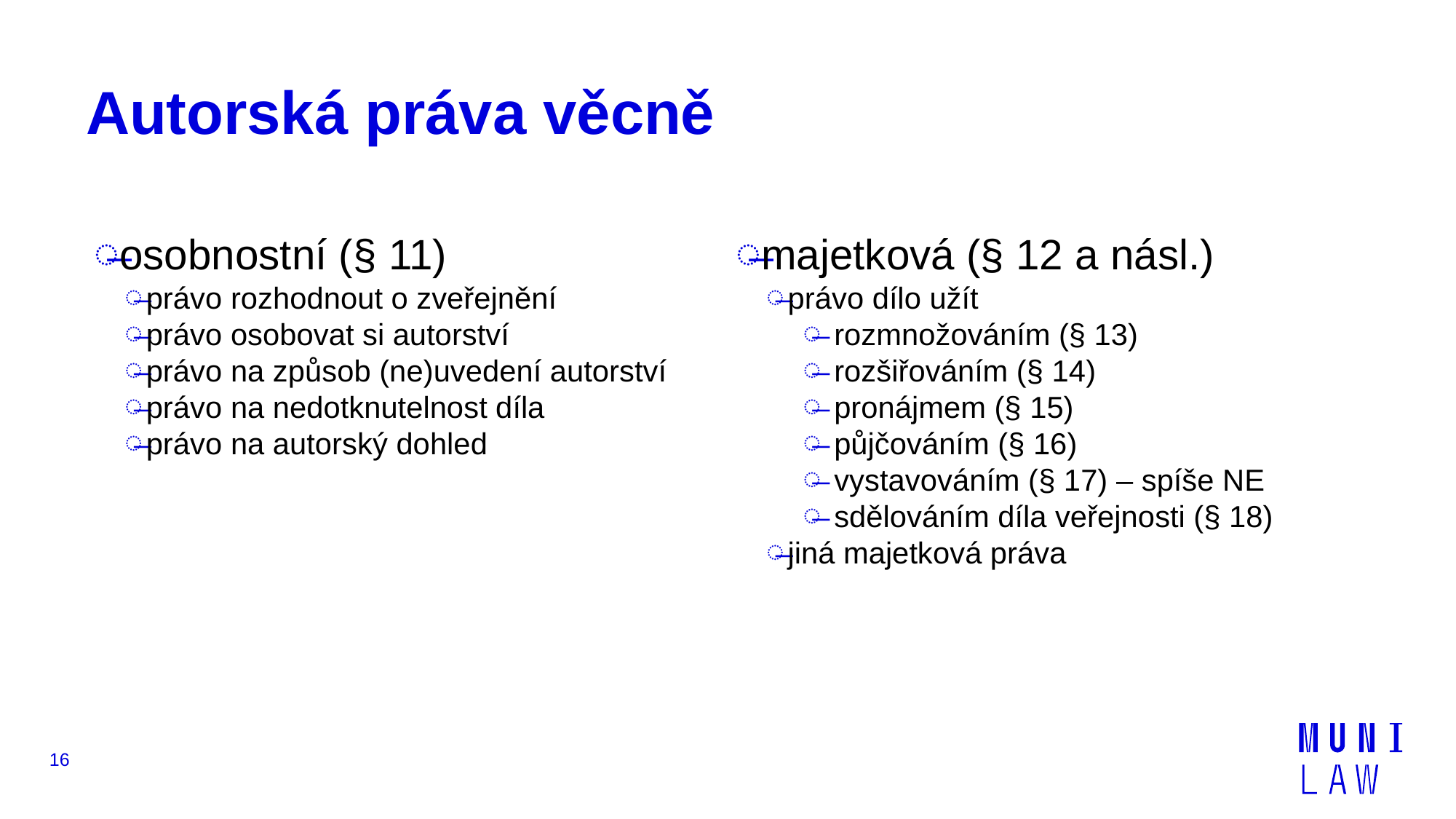

# Autorská práva věcně
osobnostní (§ 11)
právo rozhodnout o zveřejnění
právo osobovat si autorství
právo na způsob (ne)uvedení autorství
právo na nedotknutelnost díla
právo na autorský dohled
majetková (§ 12 a násl.)
právo dílo užít
rozmnožováním (§ 13)
rozšiřováním (§ 14)
pronájmem (§ 15)
půjčováním (§ 16)
vystavováním (§ 17) – spíše NE
sdělováním díla veřejnosti (§ 18)
jiná majetková práva
16